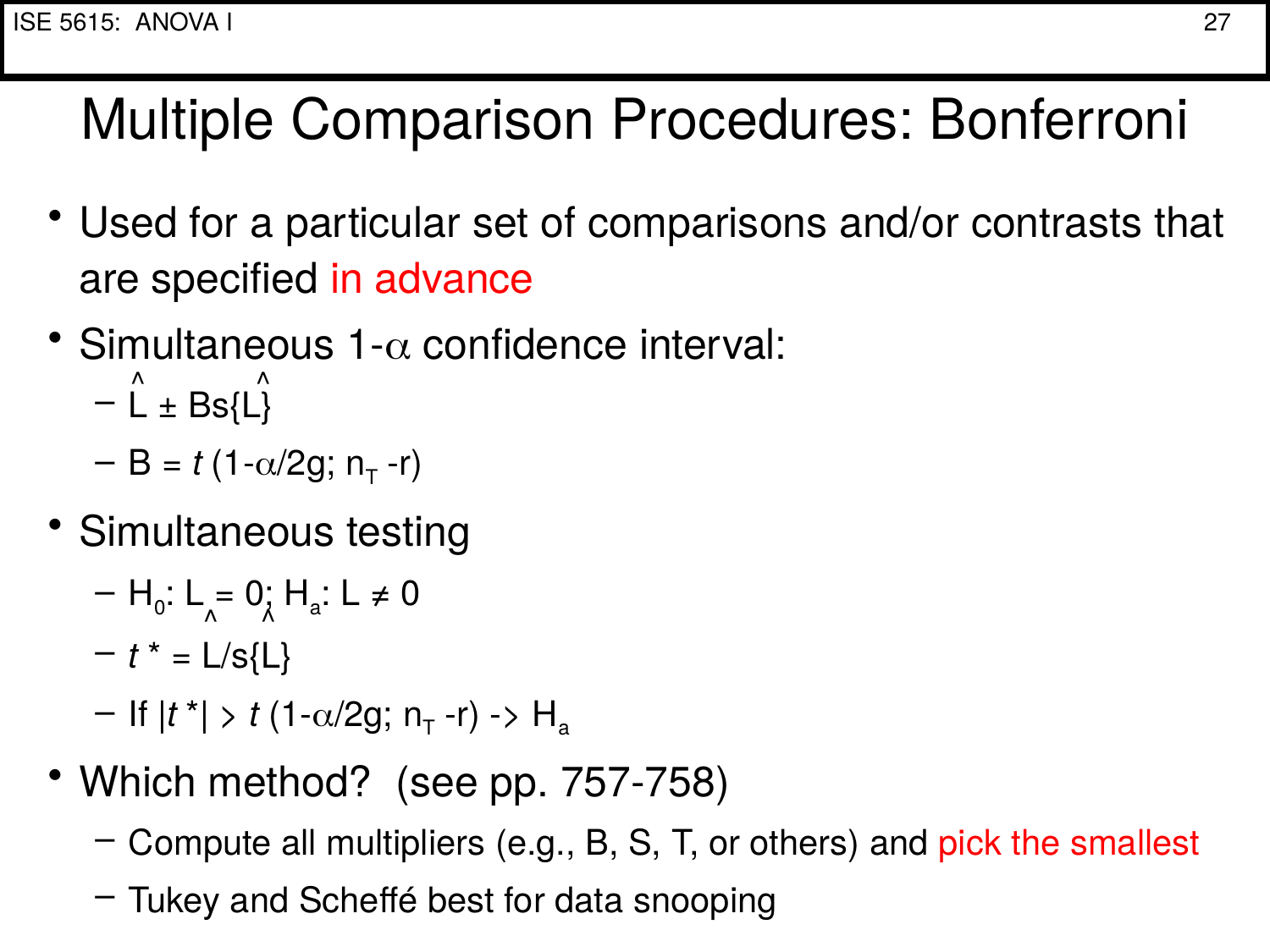

# Multiple Comparison Procedures: Bonferroni
Used for a particular set of comparisons and/or contrasts that are specified in advance
Simultaneous 1-α confidence interval:
L ± Bs{L}
B = t (1-α/2g; nT -r)
Simultaneous testing
H0: L = 0; Ha: L ≠ 0
t * = L/s{L}
If |t *| > t (1-α/2g; nT -r) -> Ha
Which method?  (see pp. 757-758)
Compute all multipliers (e.g., B, S, T, or others) and pick the smallest
Tukey and Scheffé best for data snooping
^
^
^
^